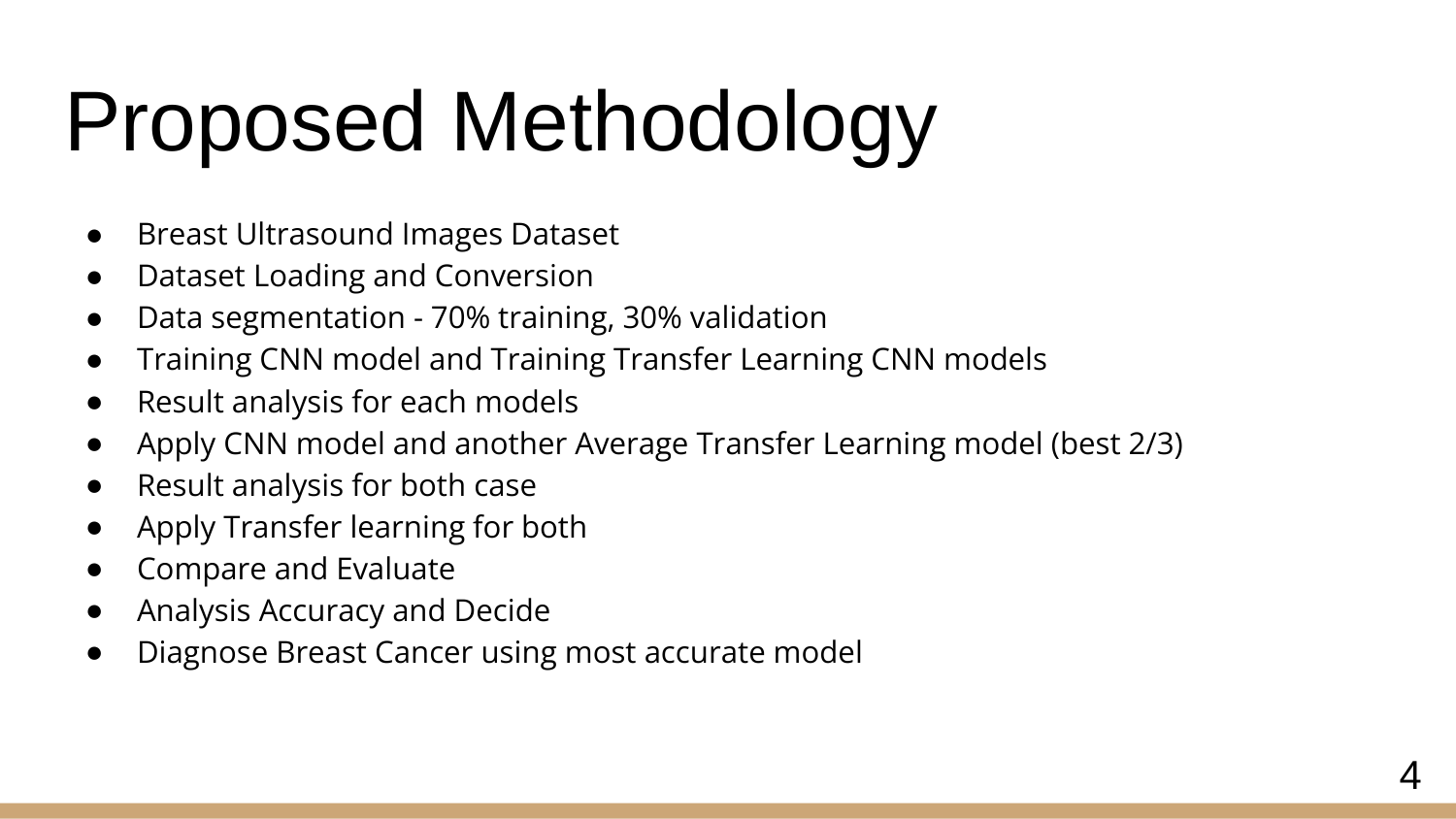

# Proposed Methodology
Breast Ultrasound Images Dataset
Dataset Loading and Conversion
Data segmentation - 70% training, 30% validation
Training CNN model and Training Transfer Learning CNN models
Result analysis for each models
Apply CNN model and another Average Transfer Learning model (best 2/3)
Result analysis for both case
Apply Transfer learning for both
Compare and Evaluate
Analysis Accuracy and Decide
Diagnose Breast Cancer using most accurate model

4